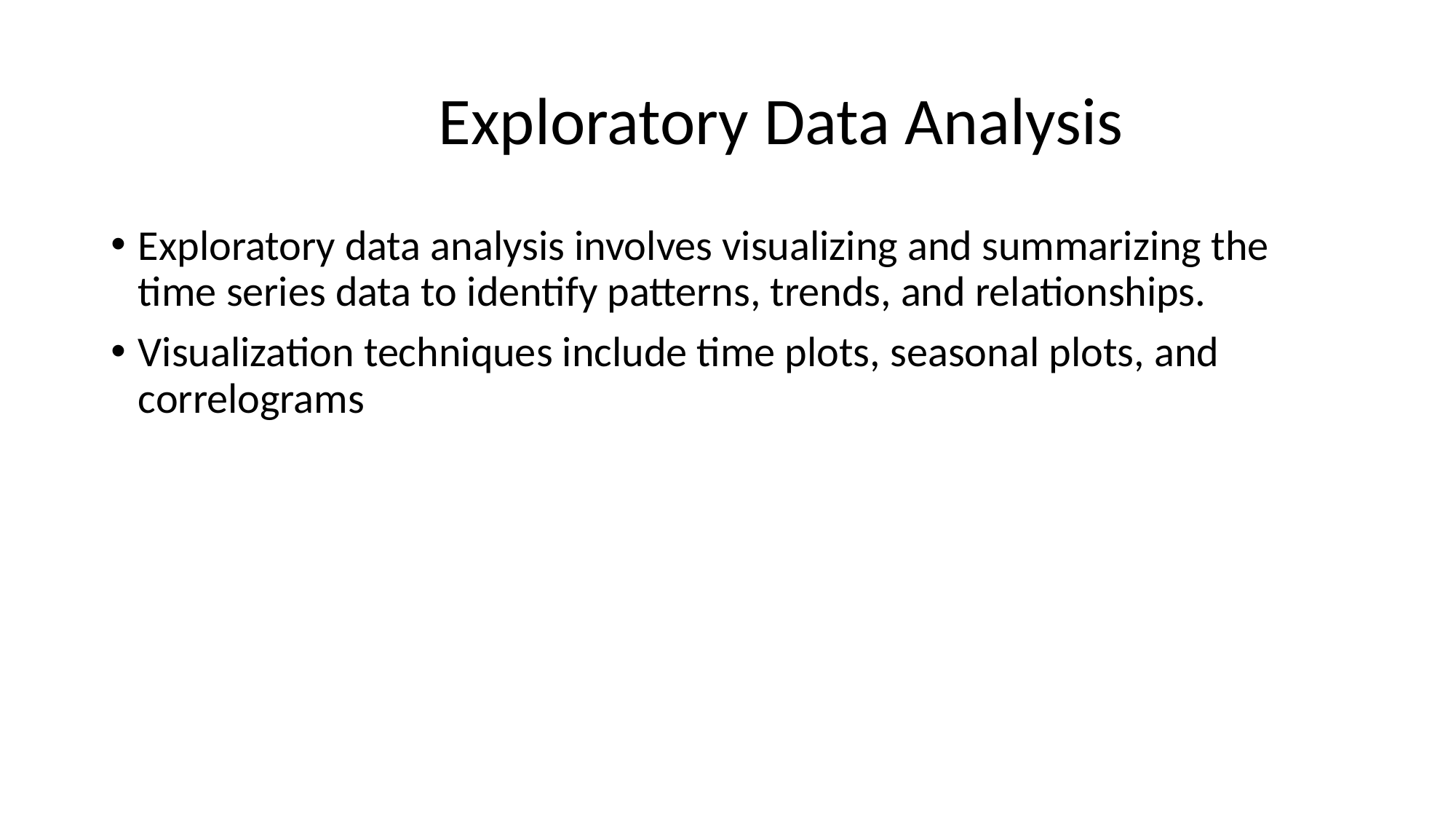

# Exploratory Data Analysis
Exploratory data analysis involves visualizing and summarizing the time series data to identify patterns, trends, and relationships.
Visualization techniques include time plots, seasonal plots, and correlograms